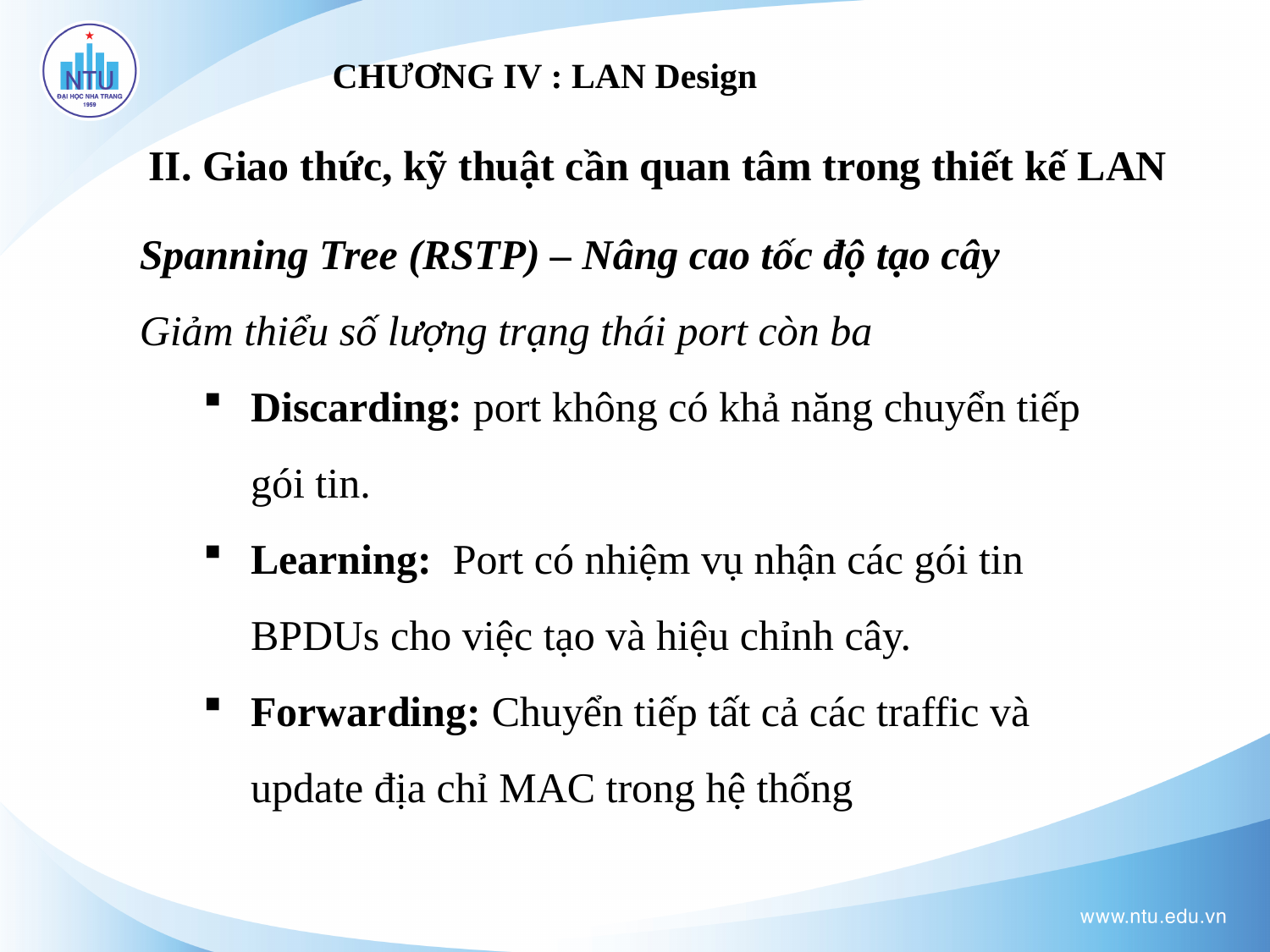

# CHƯƠNG IV : LAN Design
II. Giao thức, kỹ thuật cần quan tâm trong thiết kế LAN
Spanning Tree (RSTP) – Nâng cao tốc độ tạo cây
Giảm thiểu số lượng trạng thái port còn ba
Discarding: port không có khả năng chuyển tiếp gói tin.
Learning:  Port có nhiệm vụ nhận các gói tin BPDUs cho việc tạo và hiệu chỉnh cây.
Forwarding: Chuyển tiếp tất cả các traffic và update địa chỉ MAC trong hệ thống